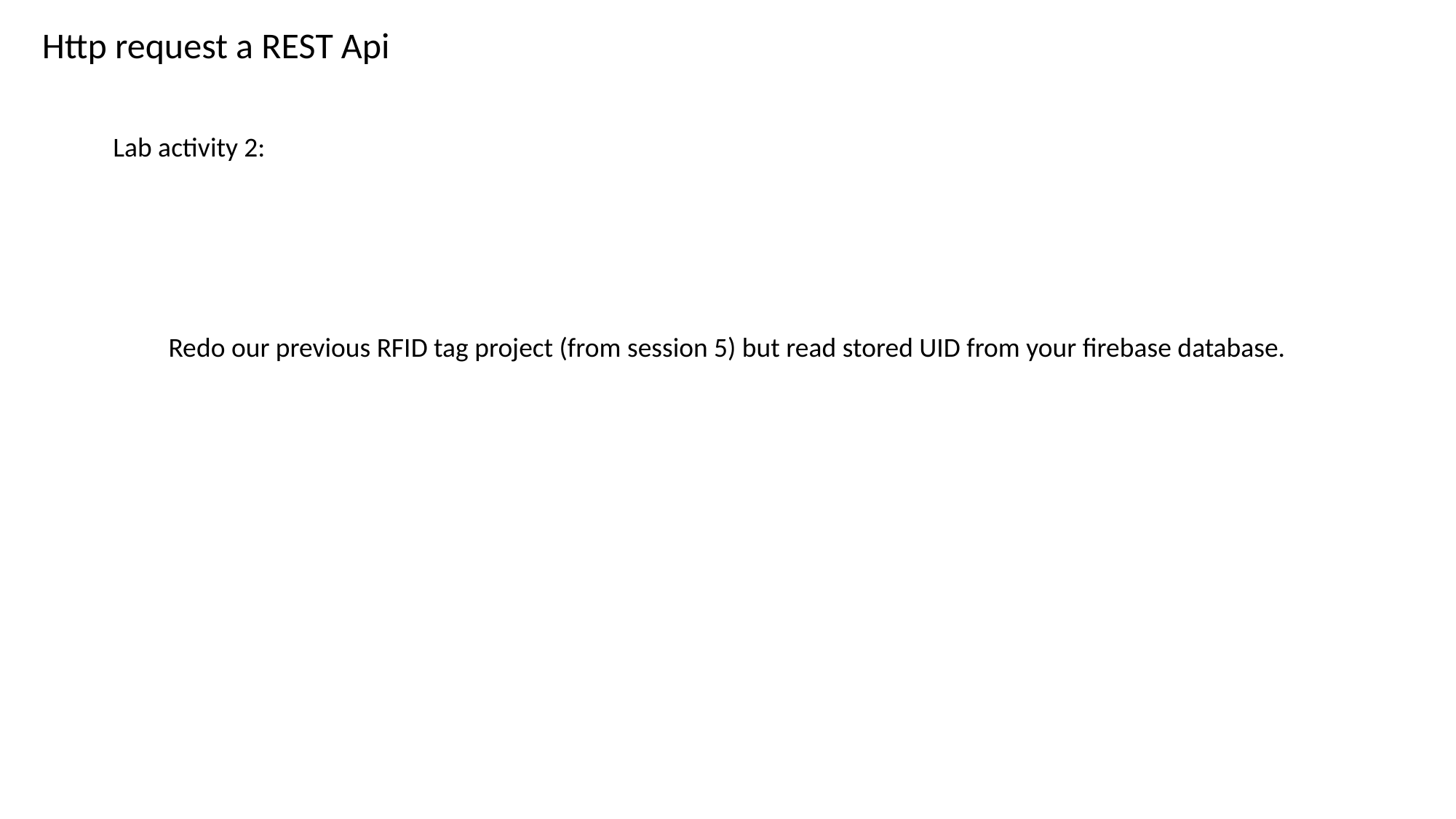

Http request a REST Api
Lab activity 2:
Redo our previous RFID tag project (from session 5) but read stored UID from your firebase database.